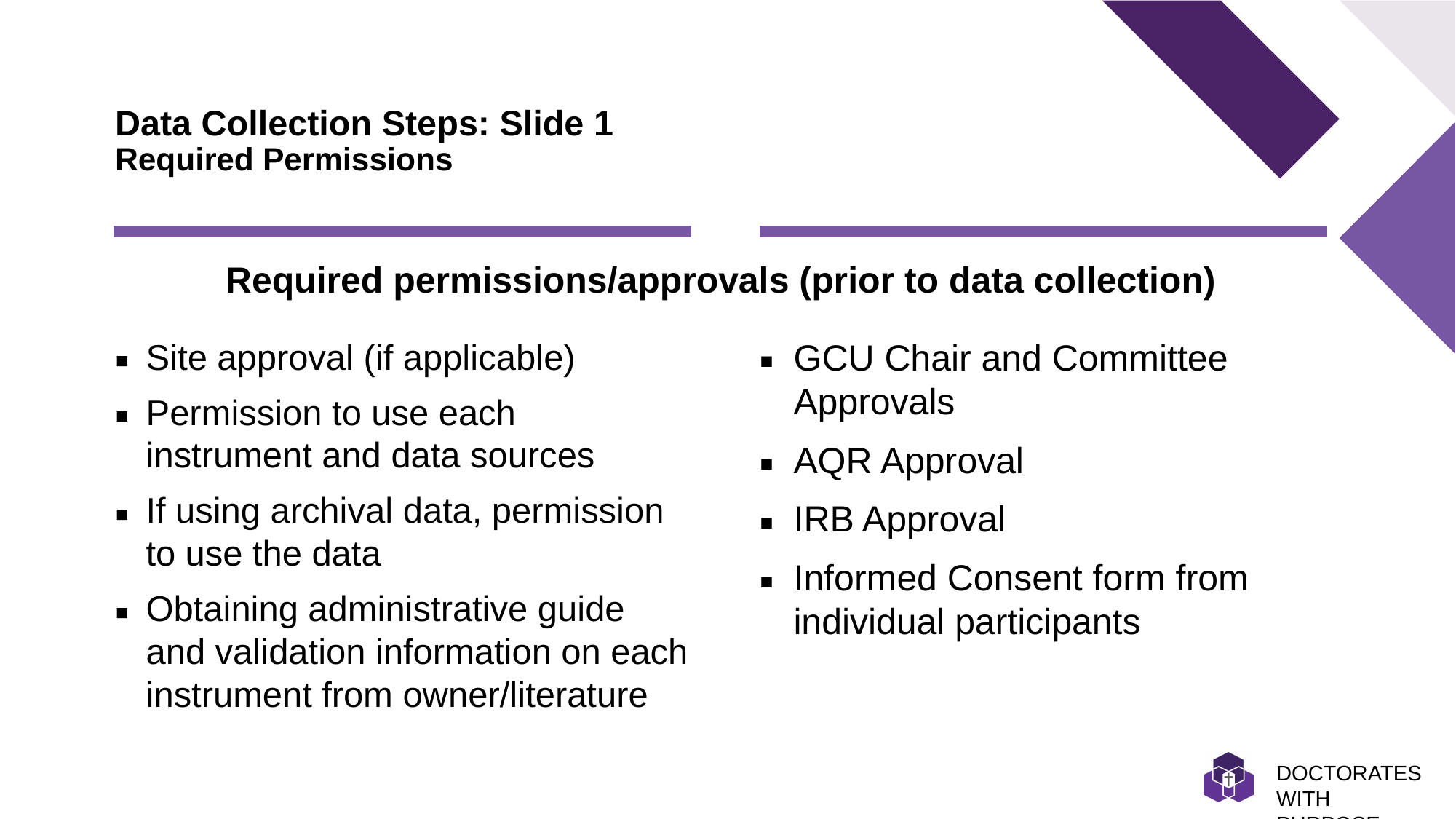

# Data Collection Steps: Slide 1 Required Permissions
Required permissions/approvals (prior to data collection)
Site approval (if applicable)
Permission to use each instrument and data sources
If using archival data, permission to use the data
Obtaining administrative guide and validation information on each instrument from owner/literature

GCU Chair and Committee Approvals
AQR Approval
IRB Approval
Informed Consent form from individual participants
DOCTORATES WITH PURPOSE